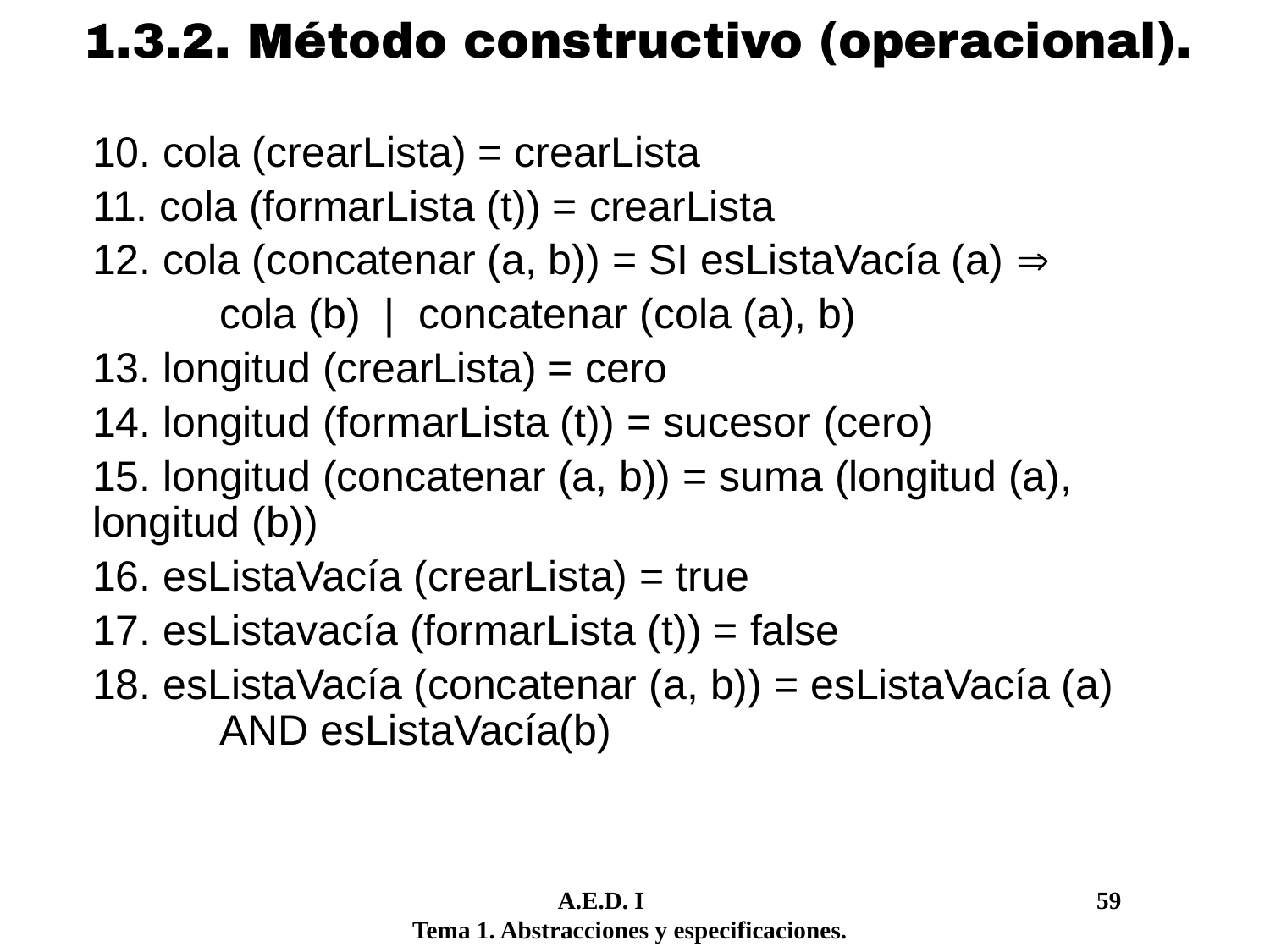

1.3.2. Método constructivo (operacional).
	10. cola (crearLista) = crearLista
	11. cola (formarLista (t)) = crearLista
	12. cola (concatenar (a, b)) = SI esListaVacía (a) ⇒
		cola (b)  |  concatenar (cola (a), b)
	13. longitud (crearLista) = cero
	14. longitud (formarLista (t)) = sucesor (cero)
	15. longitud (concatenar (a, b)) = suma (longitud (a), 	longitud (b))
	16. esListaVacía (crearLista) = true
	17. esListavacía (formarLista (t)) = false
	18. esListaVacía (concatenar (a, b)) = esListaVacía (a) 	AND esListaVacía(b)
	   A.E.D. I				        59
Tema 1. Abstracciones y especificaciones.